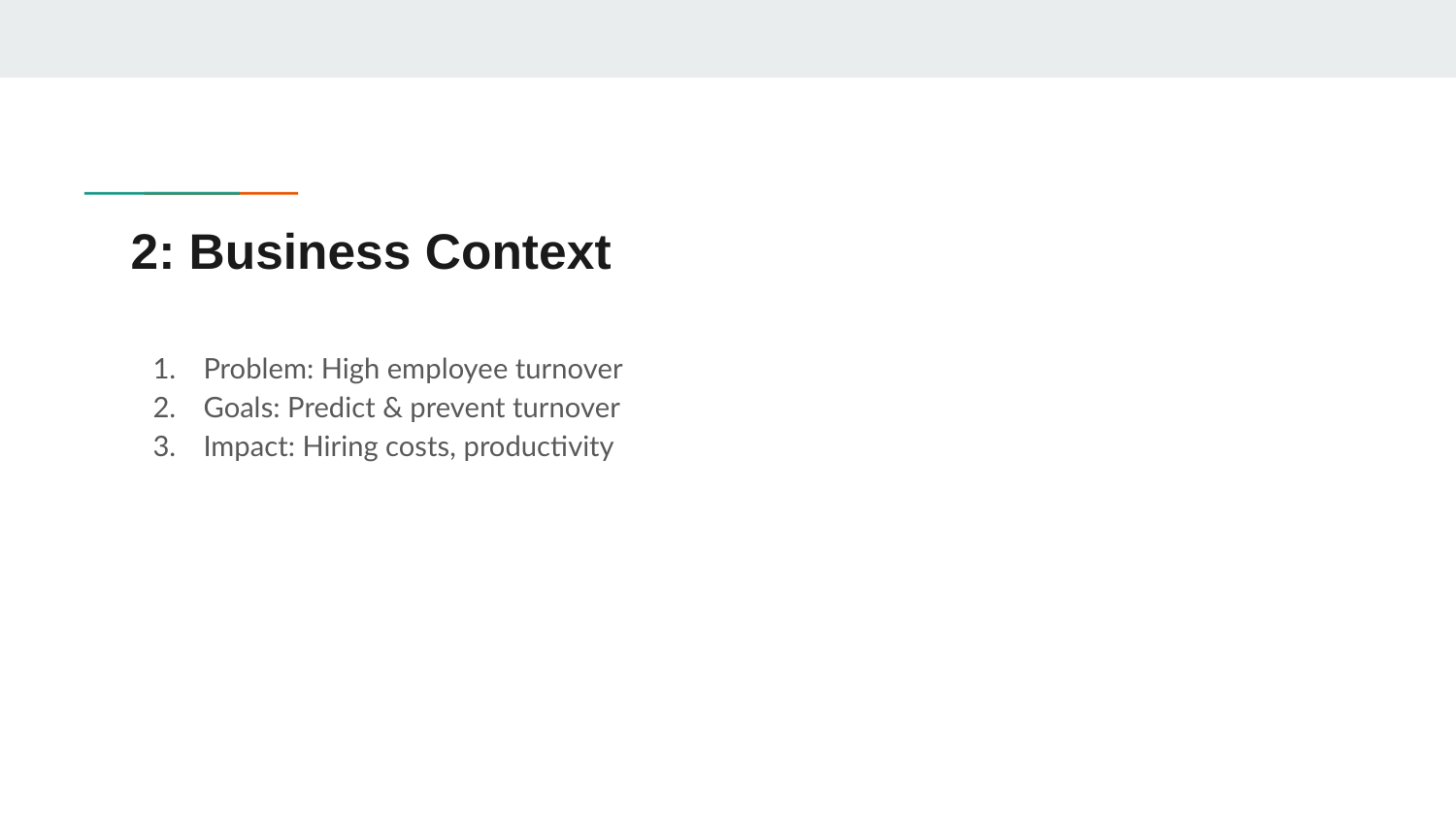

# 2: Business Context
Problem: High employee turnover
Goals: Predict & prevent turnover
Impact: Hiring costs, productivity